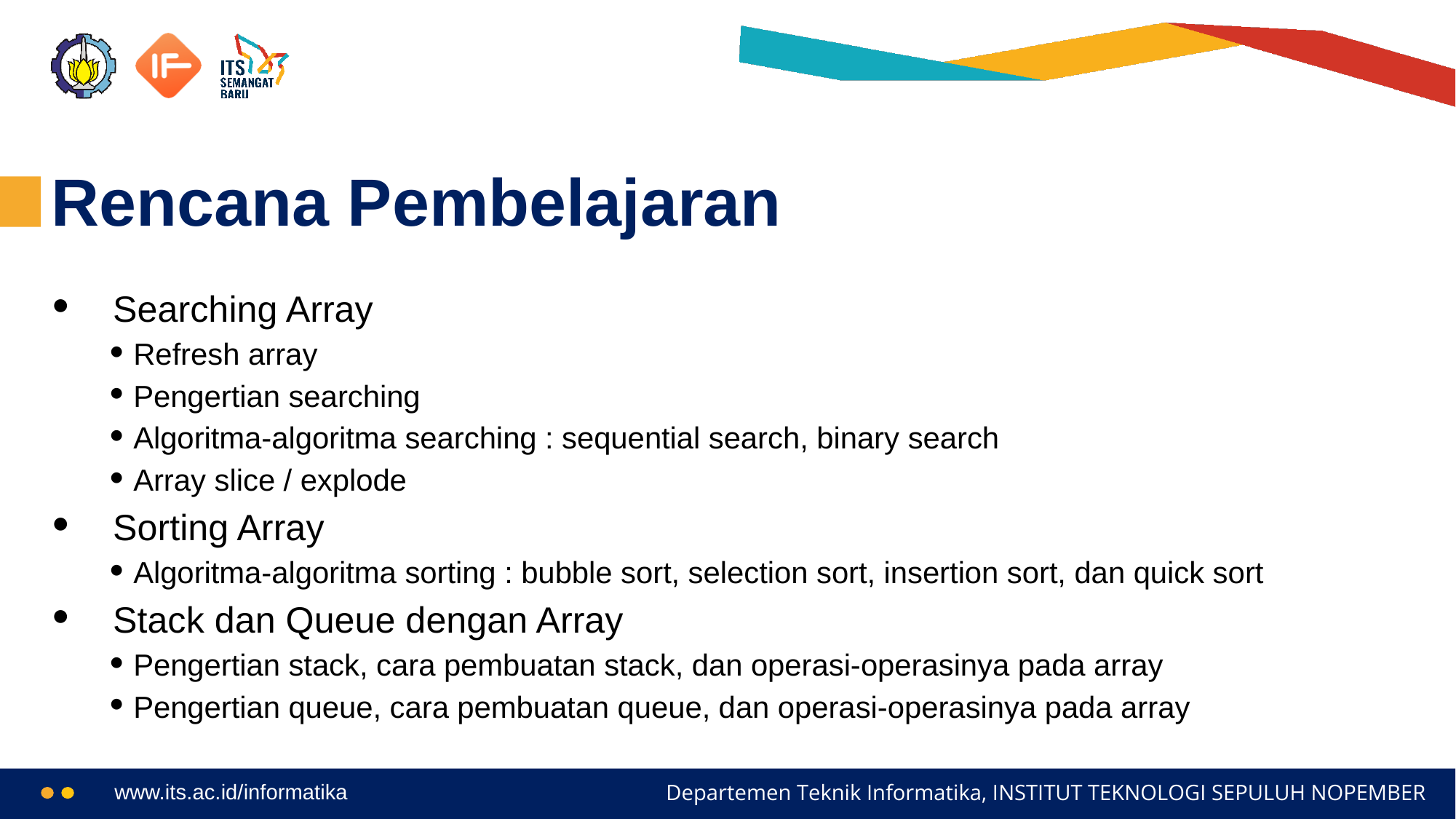

# Rencana Pembelajaran
Searching Array
Refresh array
Pengertian searching
Algoritma-algoritma searching : sequential search, binary search
Array slice / explode
Sorting Array
Algoritma-algoritma sorting : bubble sort, selection sort, insertion sort, dan quick sort
Stack dan Queue dengan Array
Pengertian stack, cara pembuatan stack, dan operasi-operasinya pada array
Pengertian queue, cara pembuatan queue, dan operasi-operasinya pada array